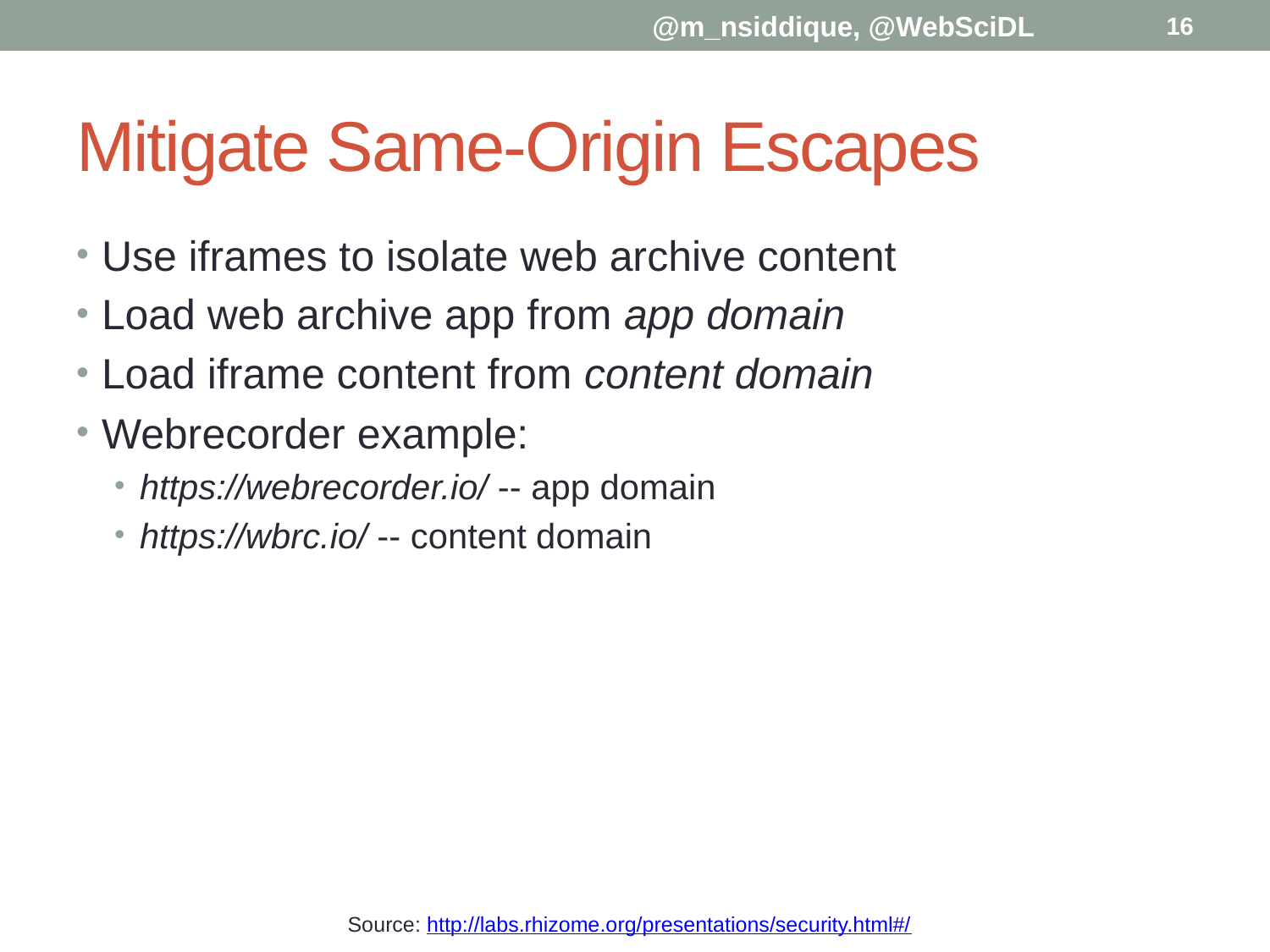

@m_nsiddique, @WebSciDL

16
# Mitigate Same-Origin Escapes
Use iframes to isolate web archive content
Load web archive app from app domain
Load iframe content from content domain
Webrecorder example:
https://webrecorder.io/ -- app domain
https://wbrc.io/ -- content domain

Source: http://labs.rhizome.org/presentations/security.html#/